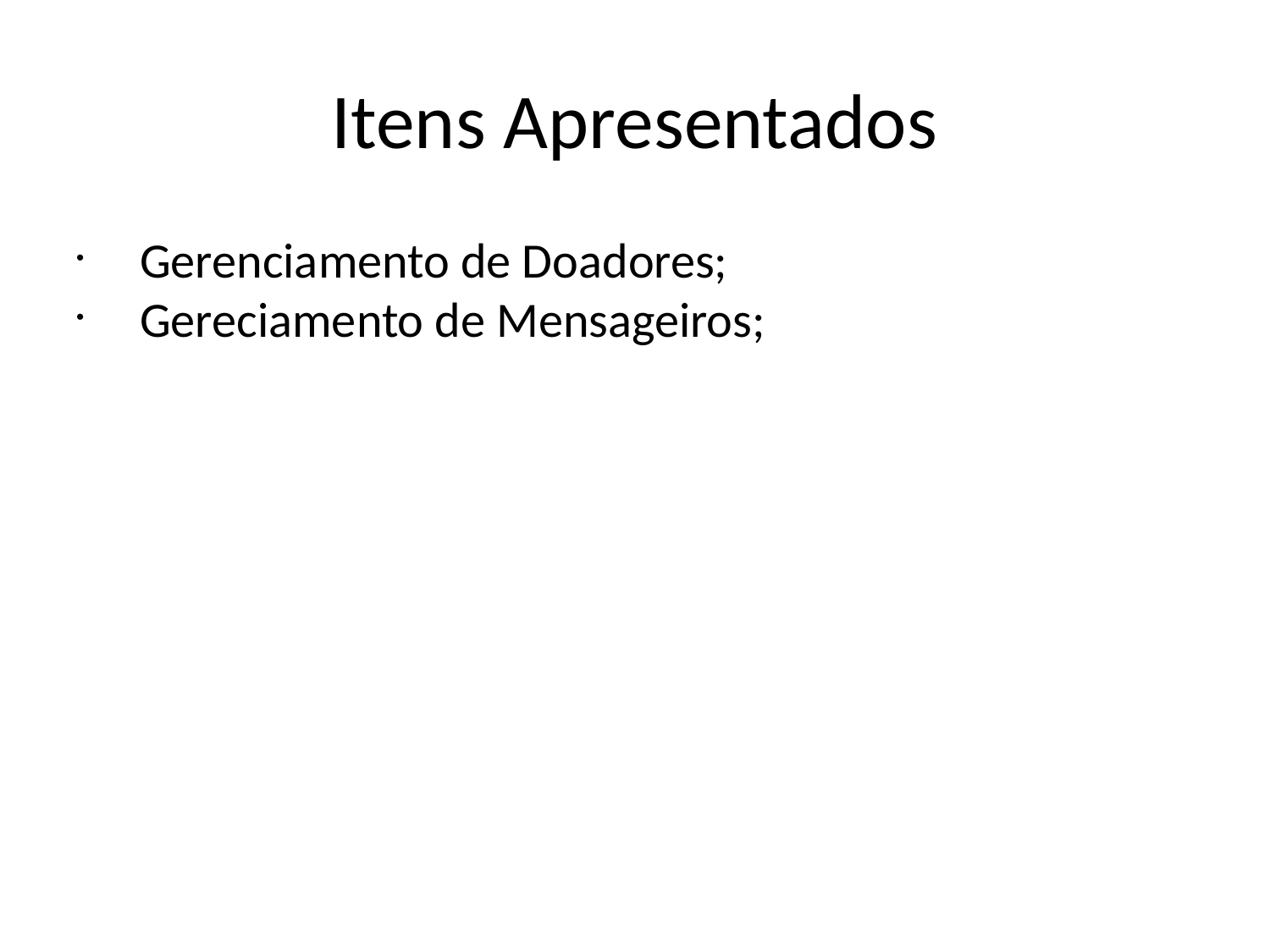

Itens Apresentados
Gerenciamento de Doadores;
Gereciamento de Mensageiros;